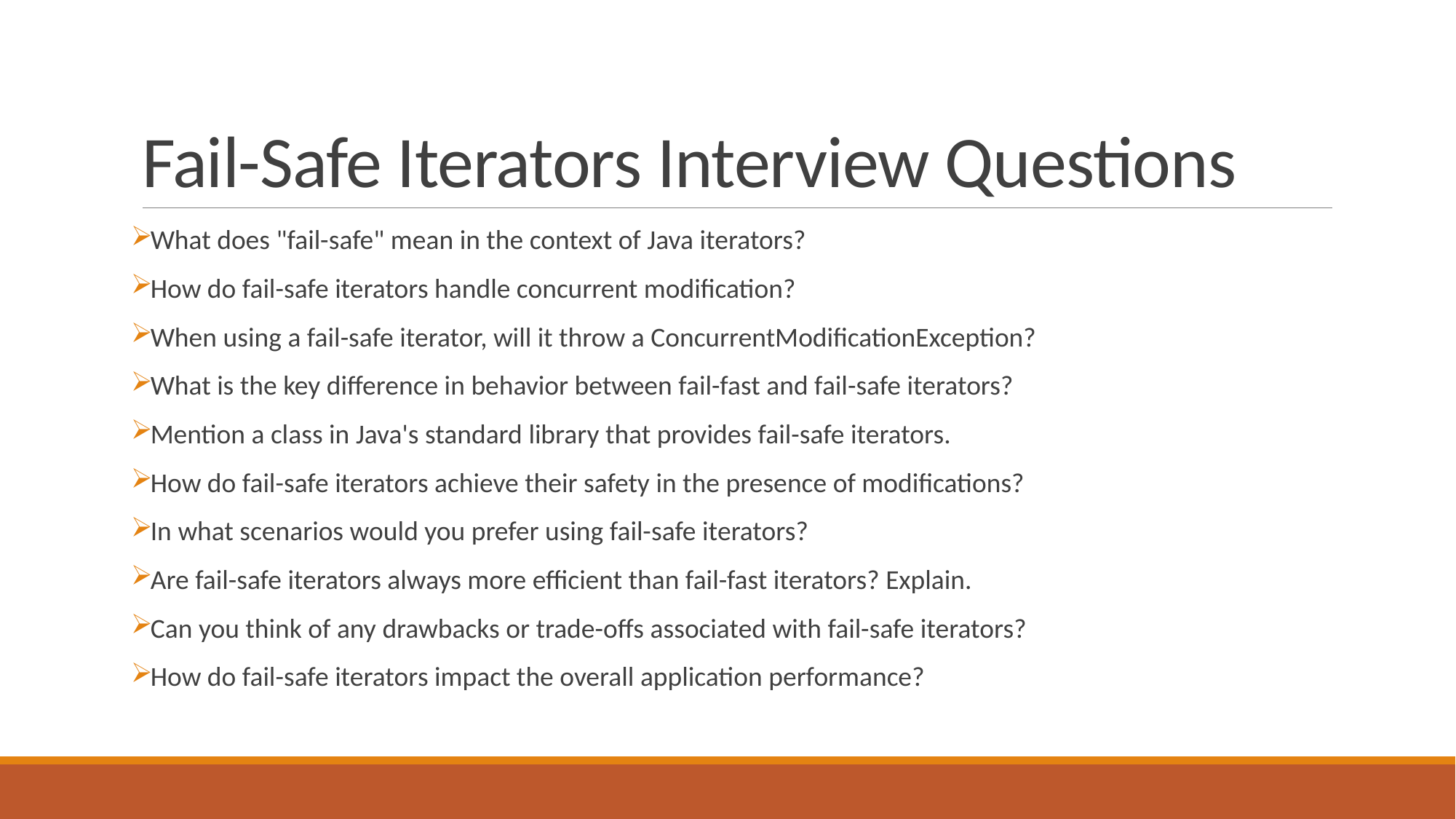

# Fail-Safe Iterators Interview Questions
What does "fail-safe" mean in the context of Java iterators?
How do fail-safe iterators handle concurrent modification?
When using a fail-safe iterator, will it throw a ConcurrentModificationException?
What is the key difference in behavior between fail-fast and fail-safe iterators?
Mention a class in Java's standard library that provides fail-safe iterators.
How do fail-safe iterators achieve their safety in the presence of modifications?
In what scenarios would you prefer using fail-safe iterators?
Are fail-safe iterators always more efficient than fail-fast iterators? Explain.
Can you think of any drawbacks or trade-offs associated with fail-safe iterators?
How do fail-safe iterators impact the overall application performance?